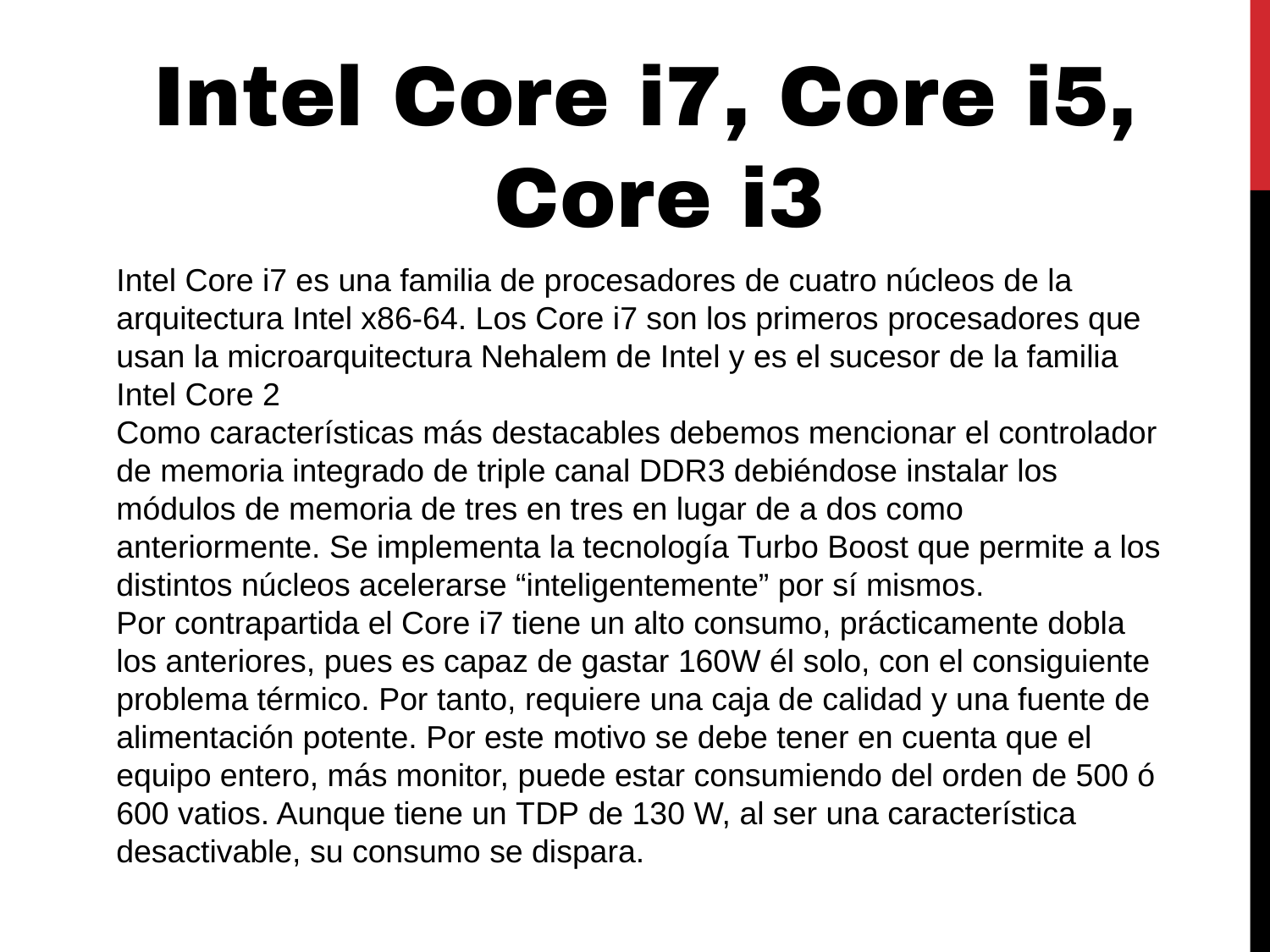

Intel ​Core i7, Core i5,
Core i3
Intel Core i7 es una familia de procesadores de cuatro núcleos de la arquitectura Intel x86-64. Los Core i7 son los primeros procesadores que usan la microarquitectura Nehalem de Intel y es el sucesor de la familia Intel Core 2
Como características más destacables debemos mencionar el controlador de memoria integrado de triple canal DDR3 debiéndose instalar los módulos de memoria de tres en tres en lugar de a dos como anteriormente. Se implementa la tecnología Turbo Boost que permite a los distintos núcleos acelerarse “inteligentemente” por sí mismos.
Por contrapartida el Core i7 tiene un alto consumo, prácticamente dobla los anteriores, pues es capaz de gastar 160W él solo, con el consiguiente problema térmico. Por tanto, requiere una caja de calidad y una fuente de alimentación potente. Por este motivo se debe tener en cuenta que el equipo entero, más monitor, puede estar consumiendo del orden de 500 ó 600 vatios. Aunque tiene un TDP de 130 W, al ser una característica desactivable, su consumo se dispara.